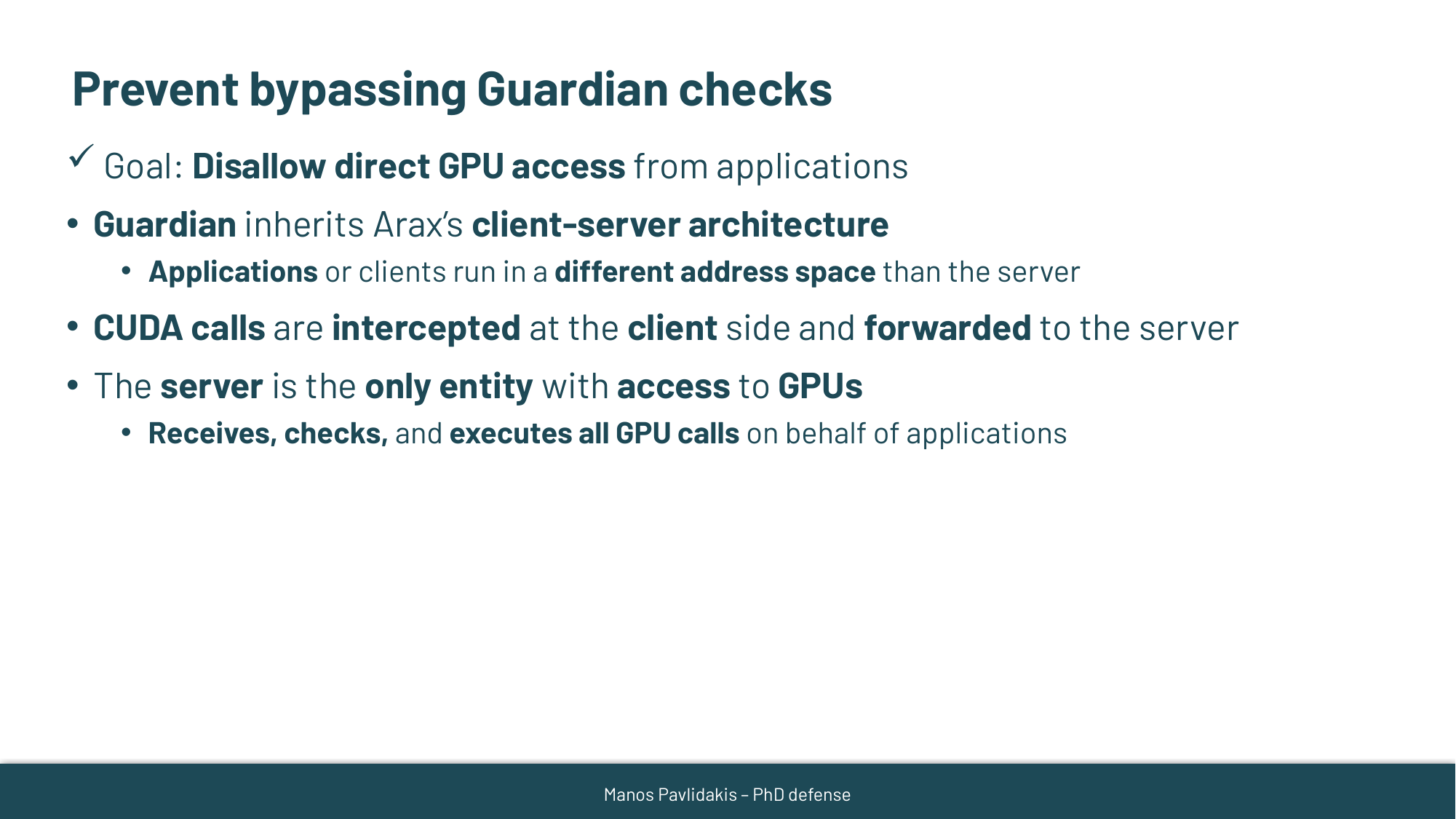

# Prevent bypassing Guardian checks
 Goal: Disallow direct GPU access from applications
Guardian inherits Arax’s client-server architecture
Applications or clients run in a different address space than the server
CUDA calls are intercepted at the client side and forwarded to the server
The server is the only entity with access to GPUs
Receives, checks, and executes all GPU calls on behalf of applications

48
Manos Pavlidakis – PhD defense